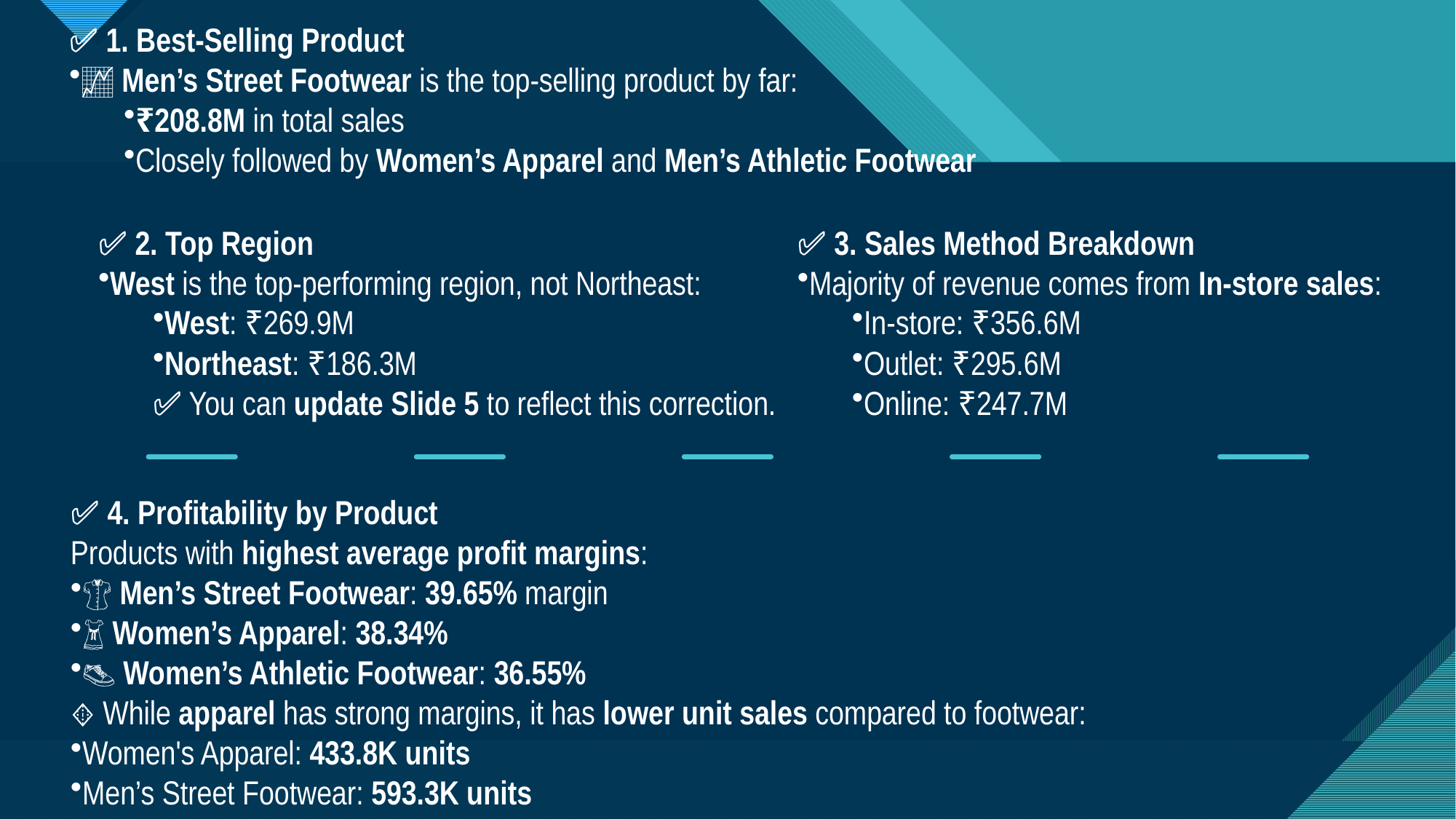

✅ 1. Best-Selling Product
📈 Men’s Street Footwear is the top-selling product by far:
₹208.8M in total sales
Closely followed by Women’s Apparel and Men’s Athletic Footwear

✅ 2. Top Region
West is the top-performing region, not Northeast:
West: ₹269.9M
Northeast: ₹186.3M
✅ You can update Slide 5 to reflect this correction.
✅ 3. Sales Method Breakdown
Majority of revenue comes from In-store sales:
In-store: ₹356.6M
Outlet: ₹295.6M
Online: ₹247.7M
✅ 4. Profitability by Product
Products with highest average profit margins:
👚 Men’s Street Footwear: 39.65% margin
👗 Women’s Apparel: 38.34%
👟 Women’s Athletic Footwear: 36.55%
🔸 While apparel has strong margins, it has lower unit sales compared to footwear:
Women's Apparel: 433.8K units
Men’s Street Footwear: 593.3K units